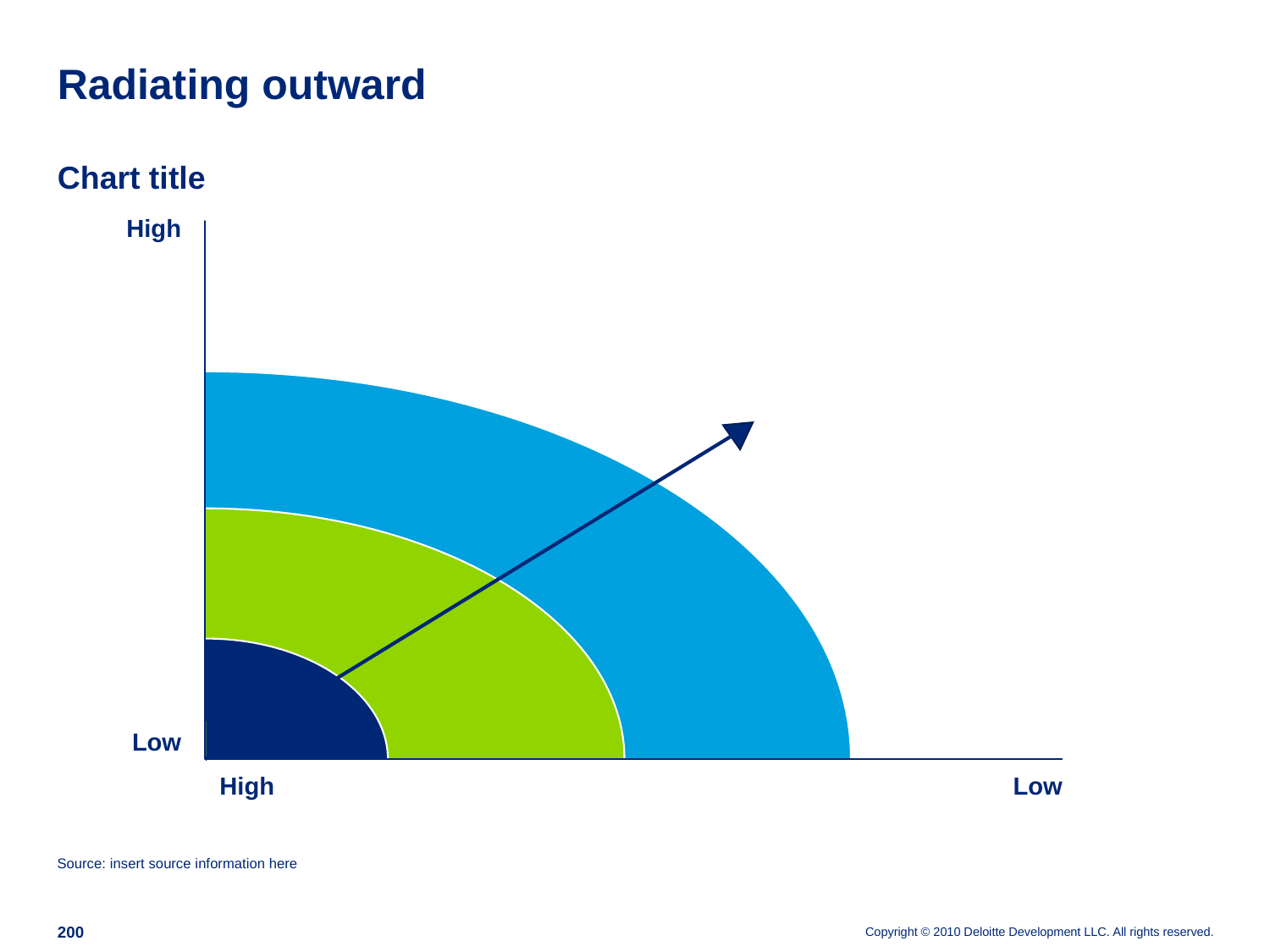

# Radiating outward
Chart title
High

Low
High
Low
Source: insert source information here